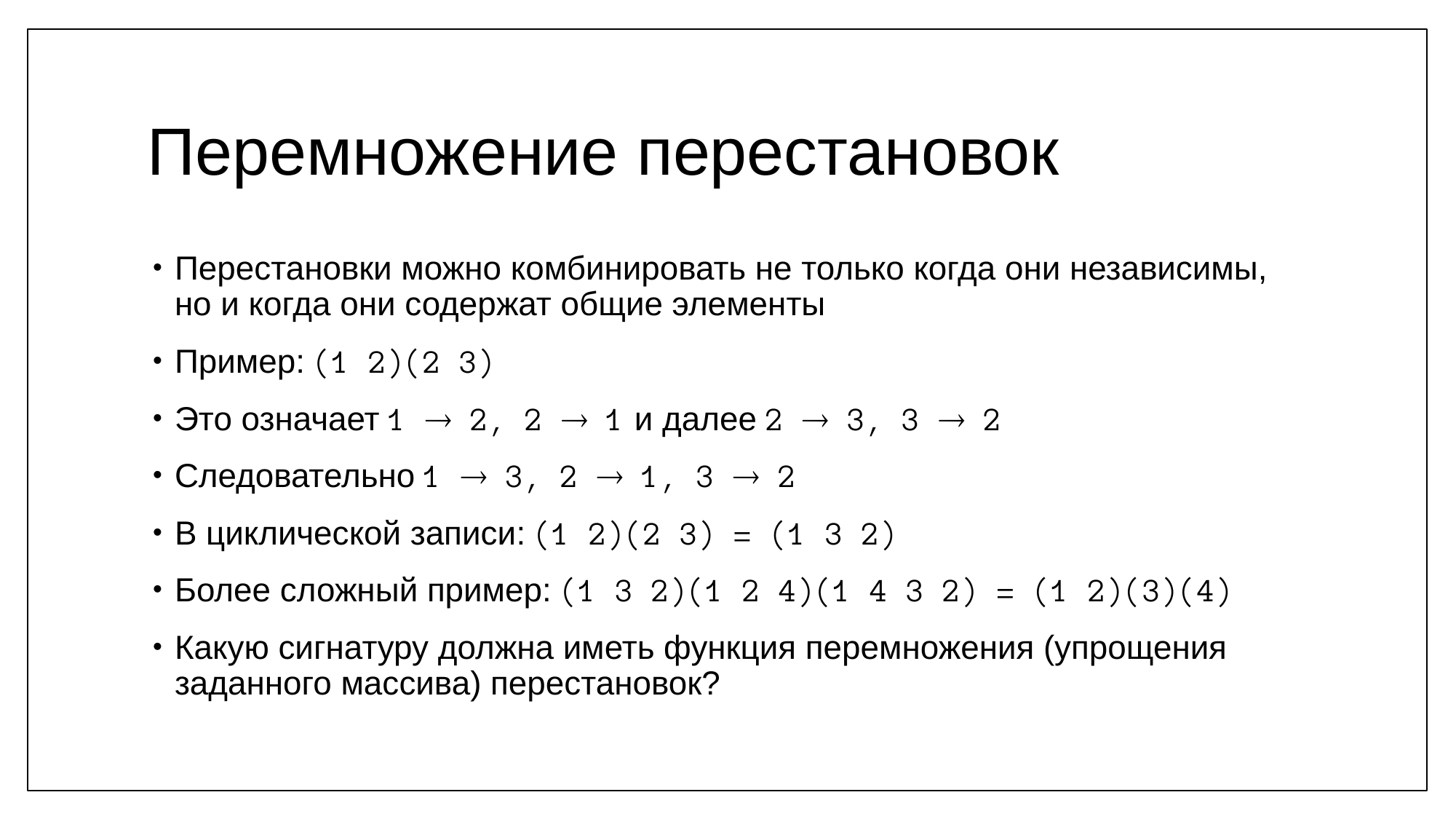

# Перемножение перестановок
Перестановки можно комбинировать не только когда они независимы, но и когда они содержат общие элементы
Пример: (1 2)(2 3)
Это означает 1 → 2, 2 → 1 и далее 2 → 3, 3 → 2
Следовательно 1 → 3, 2 → 1, 3 → 2
В циклической записи: (1 2)(2 3) = (1 3 2)
Более сложный пример: (1 3 2)(1 2 4)(1 4 3 2) = (1 2)(3)(4)
Какую сигнатуру должна иметь функция перемножения (упрощения заданного массива) перестановок?